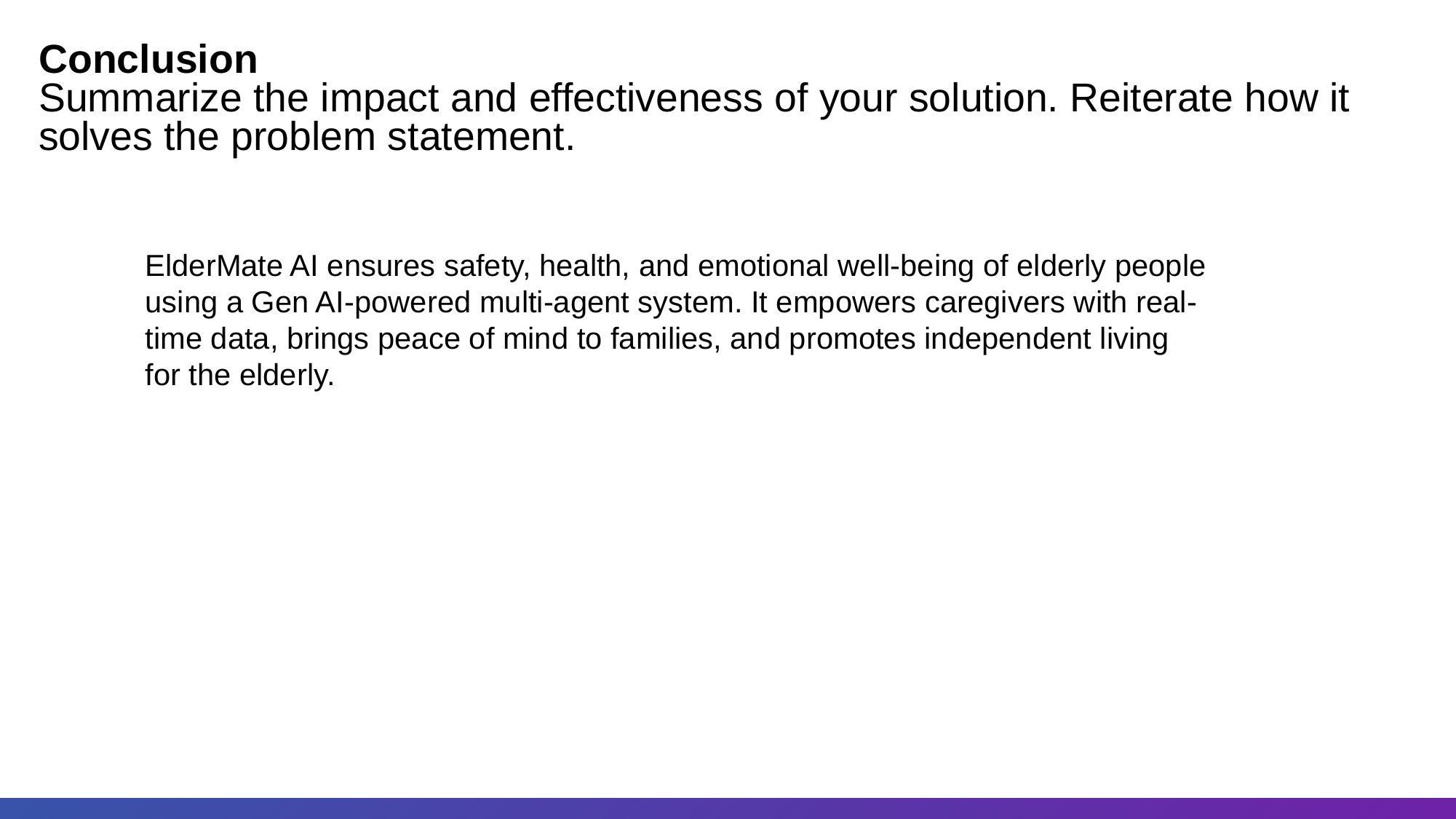

Conclusion
Summarize the impact and effectiveness of your solution. Reiterate how it solves the problem statement.
ElderMate AI ensures safety, health, and emotional well-being of elderly people using a Gen AI-powered multi-agent system. It empowers caregivers with real-time data, brings peace of mind to families, and promotes independent living for the elderly.